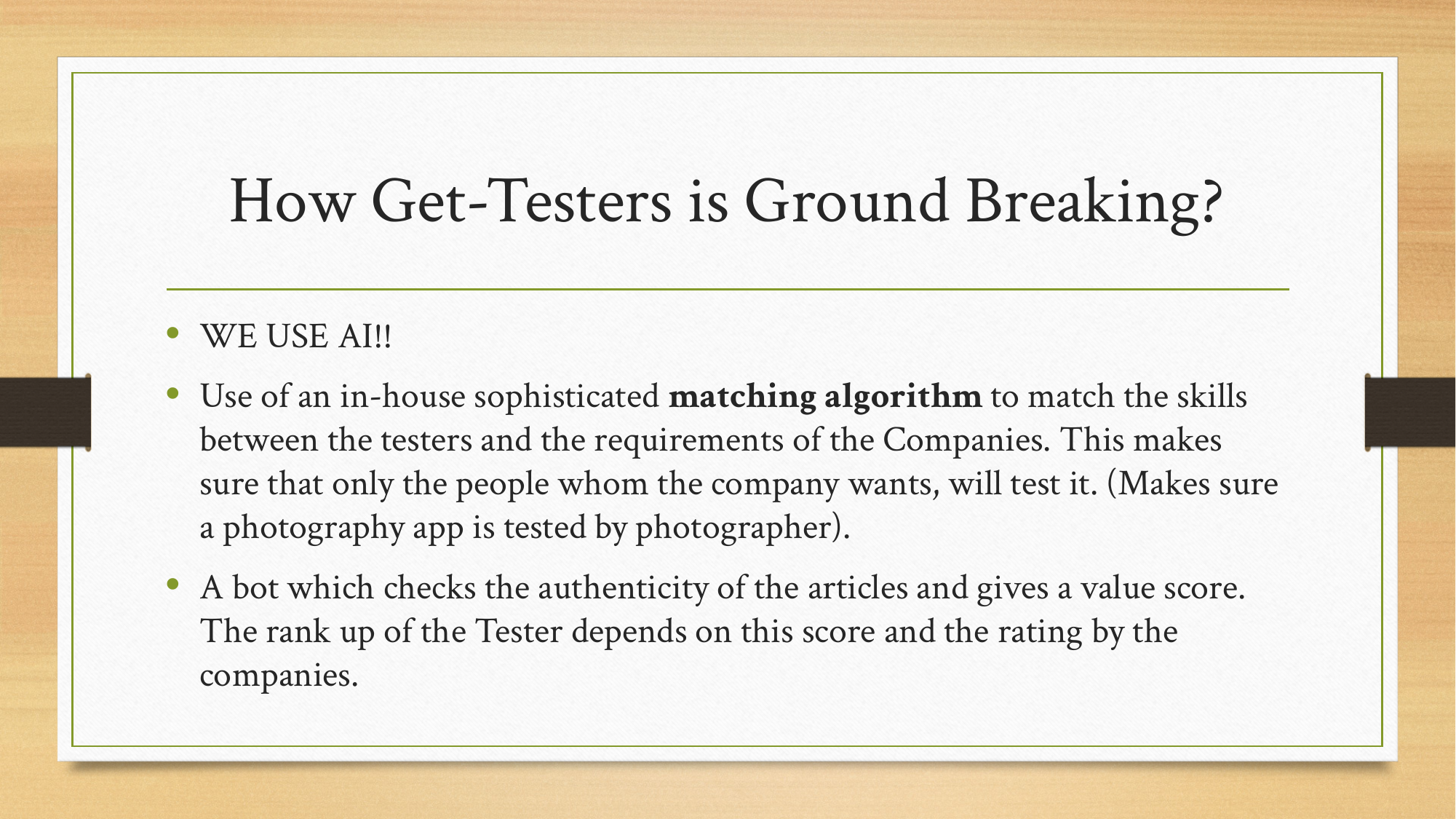

# How Get-Testers is Ground Breaking?
WE USE AI!!
Use of an in-house sophisticated matching algorithm to match the skills between the testers and the requirements of the Companies. This makes sure that only the people whom the company wants, will test it. (Makes sure a photography app is tested by photographer).
A bot which checks the authenticity of the articles and gives a value score. The rank up of the Tester depends on this score and the rating by the companies.